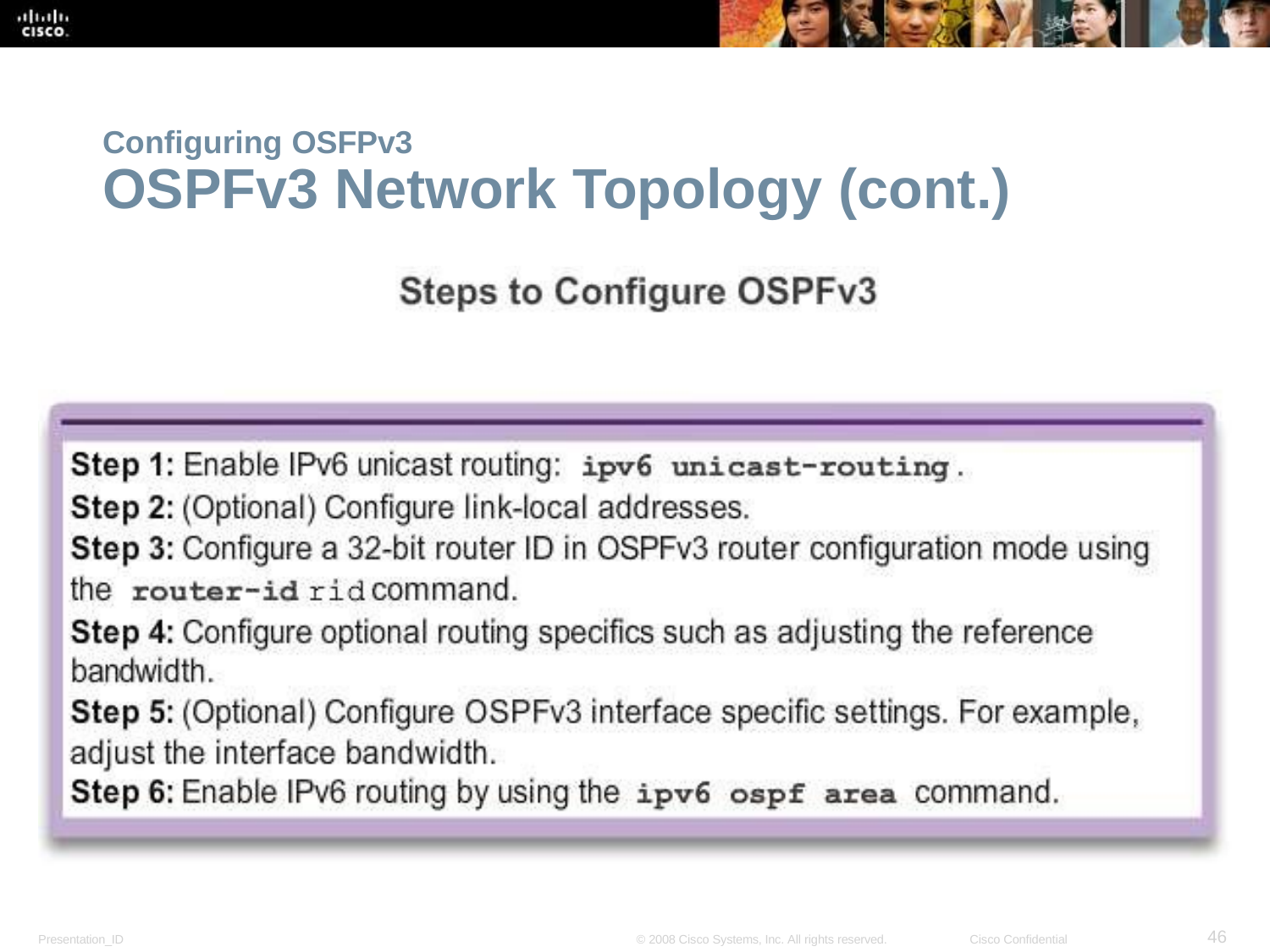

Configuring OSFPv3
OSPFv3 Network Topology (cont.)

46
Presentation_ID
© 2008 Cisco Systems, Inc. All rights reserved.
Cisco Confidential